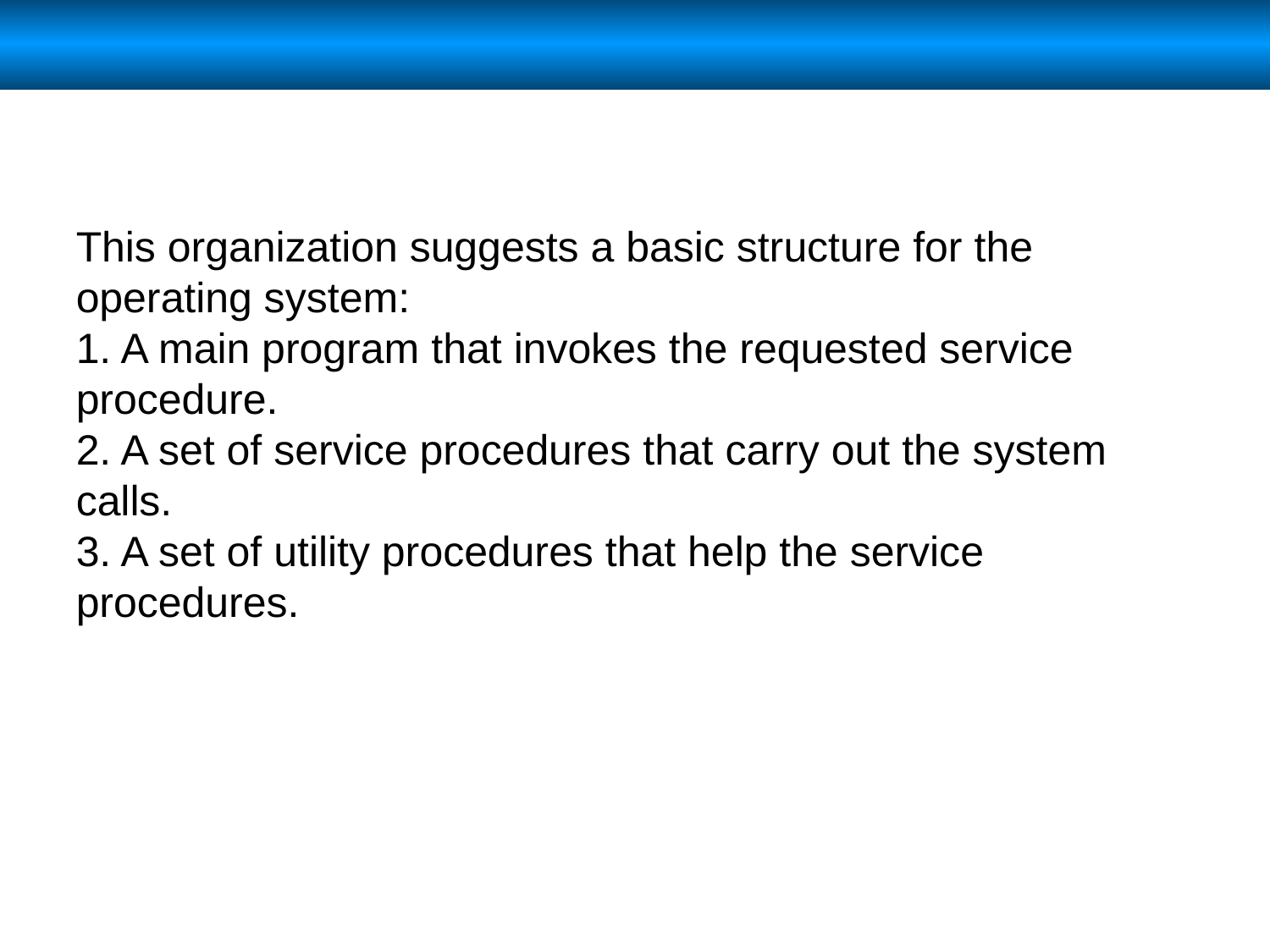

This organization suggests a basic structure for the operating system:
1. A main program that invokes the requested service procedure.
2. A set of service procedures that carry out the system calls.
3. A set of utility procedures that help the service procedures.